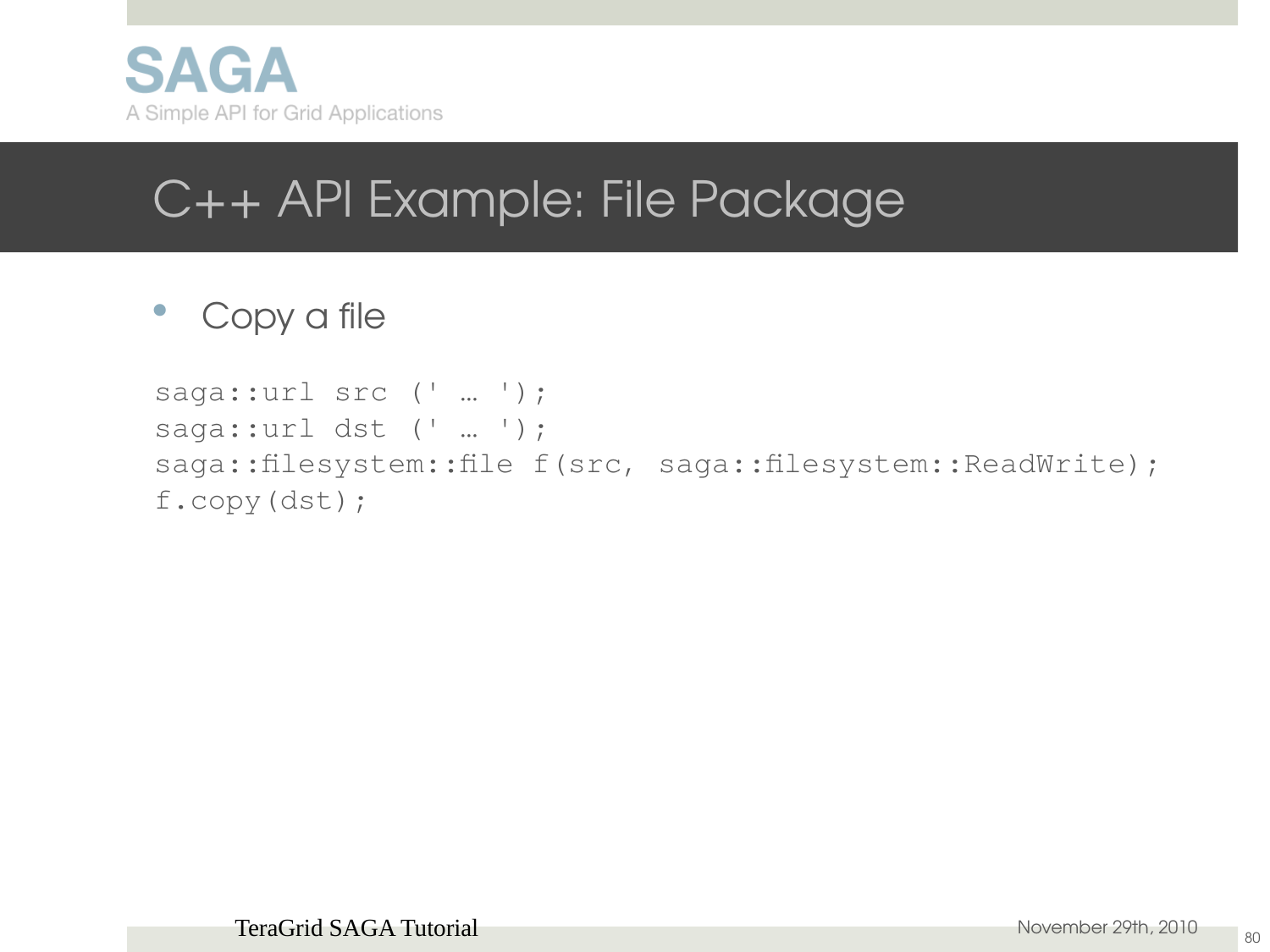

# C++ API Example: File Package
Copy a file
saga::url src (' … ');
saga::url dst (' … ');
saga::filesystem::file f(src, saga::filesystem::ReadWrite);
f.copy(dst);
TeraGrid SAGA Tutorial
November 29th, 2010
80